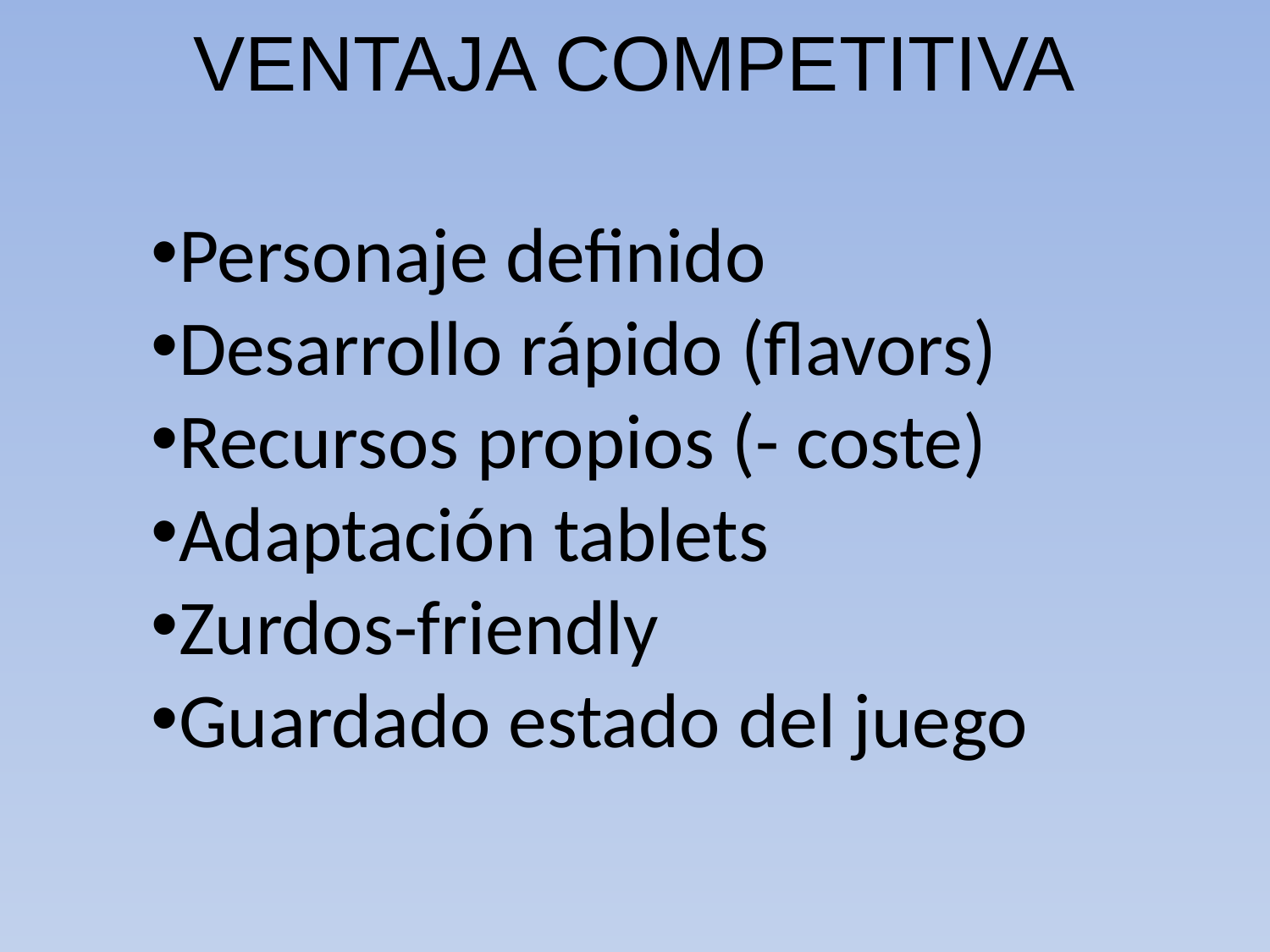

VENTAJA COMPETITIVA
Personaje definido
Desarrollo rápido (flavors)
Recursos propios (- coste)
Adaptación tablets
Zurdos-friendly
Guardado estado del juego